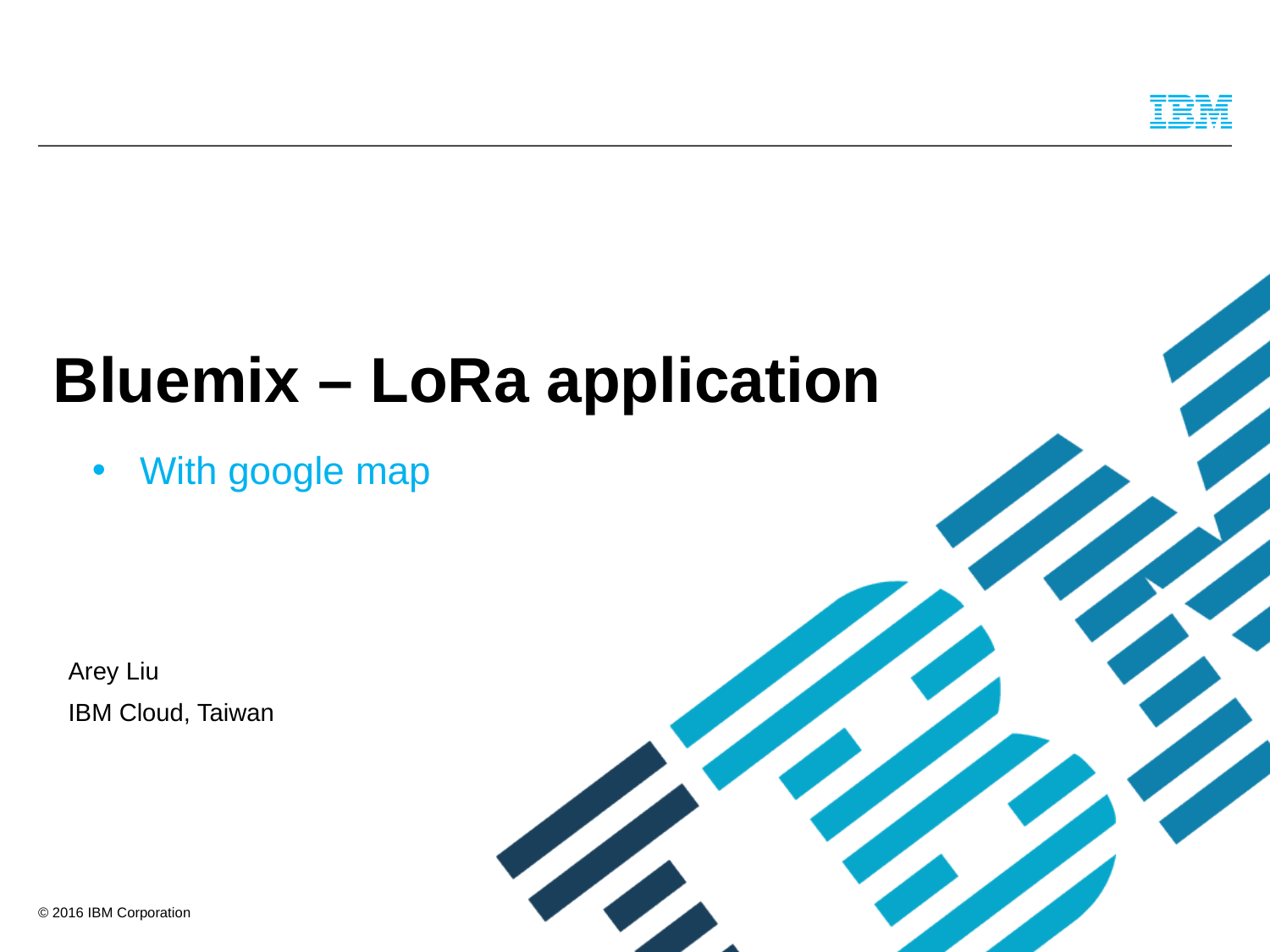

# Bluemix – LoRa application
With google map
Arey Liu
IBM Cloud, Taiwan